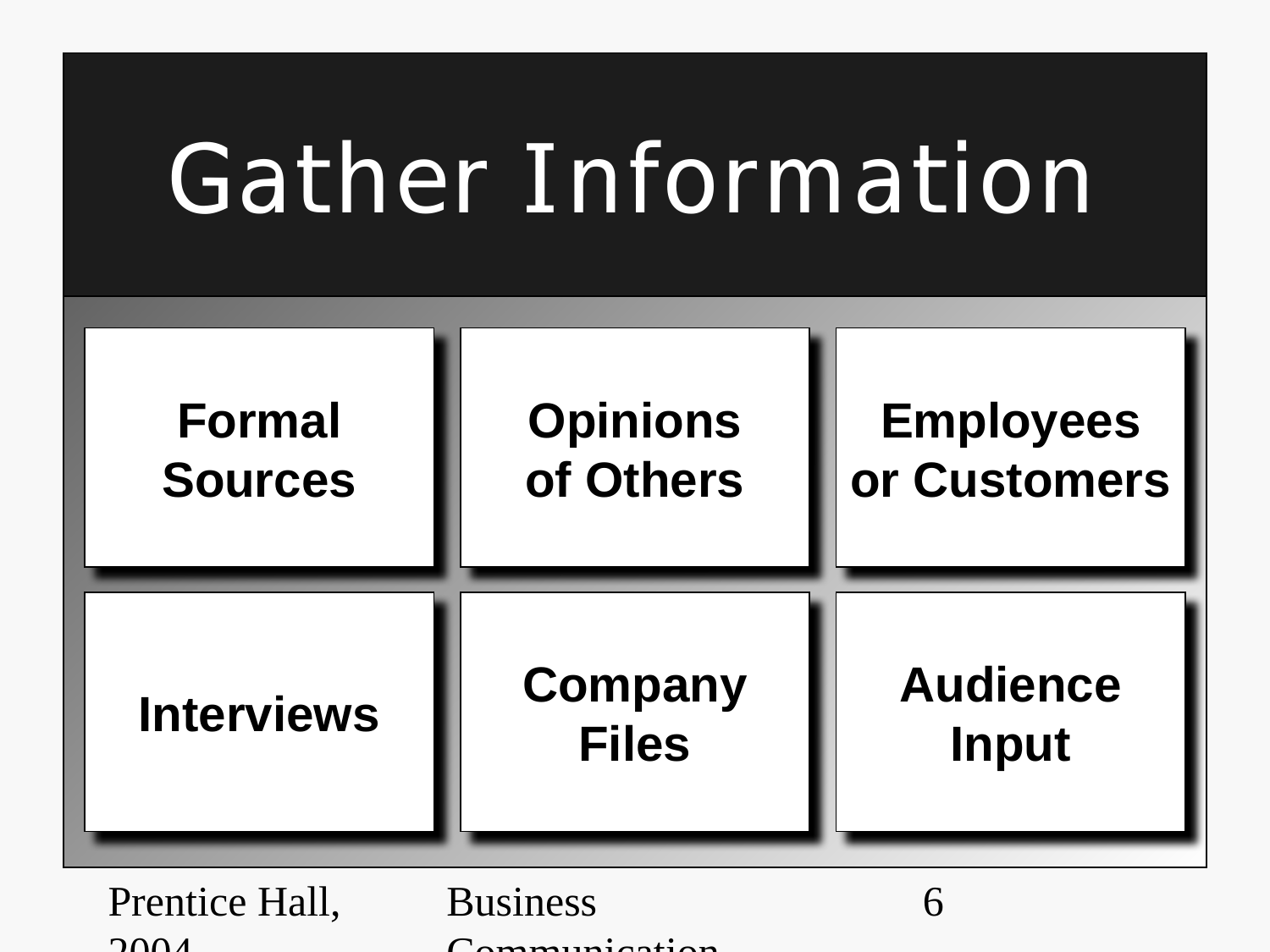

# Gather Information

Formal
Sources
Opinions
of Others
Employees
or Customers
Interviews
Company
Files
Audience
Input
Prentice Hall, 2004
Business Communication Essentials
6